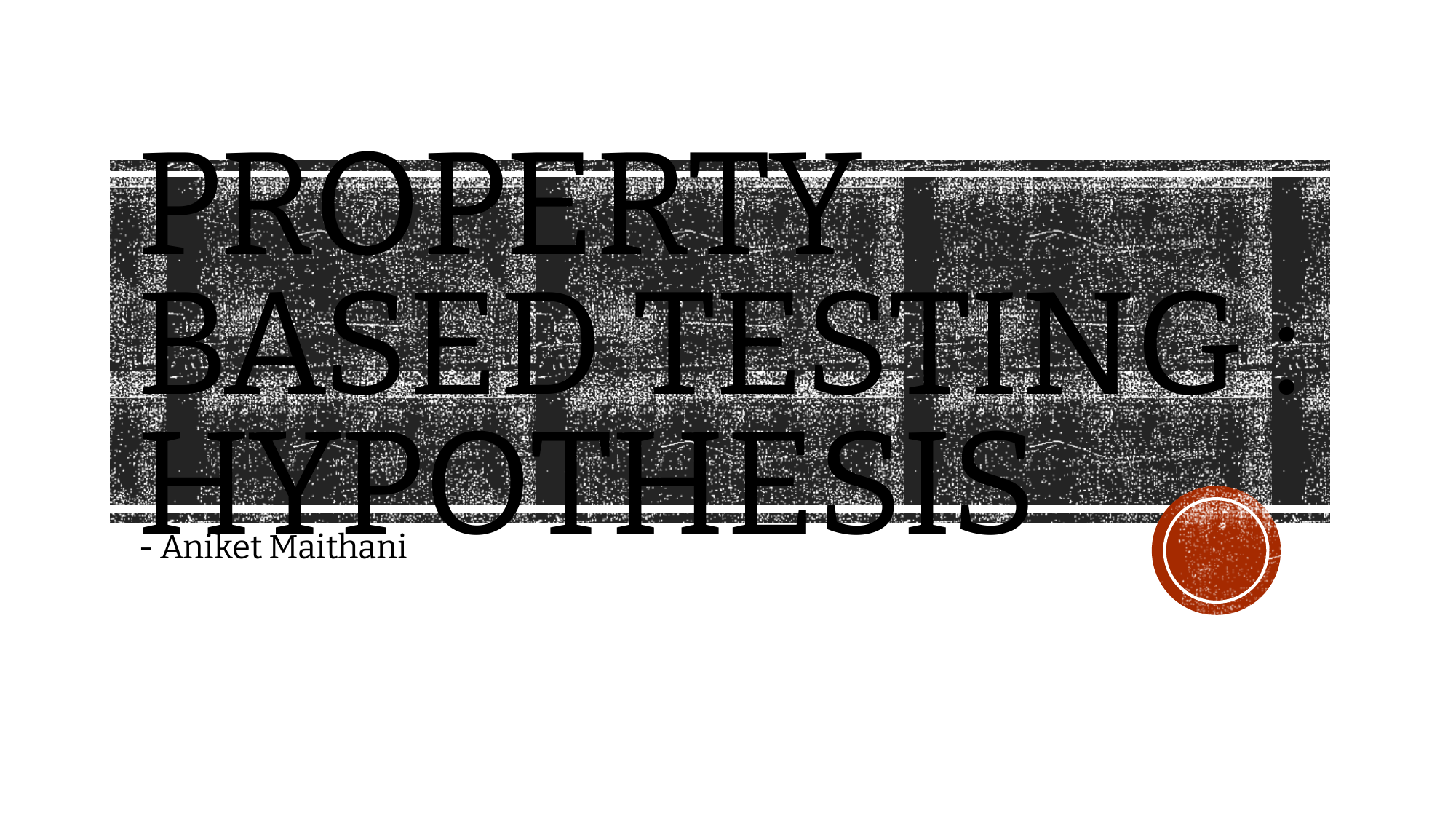

# Property Based Testing : Hypothesis
- Aniket Maithani